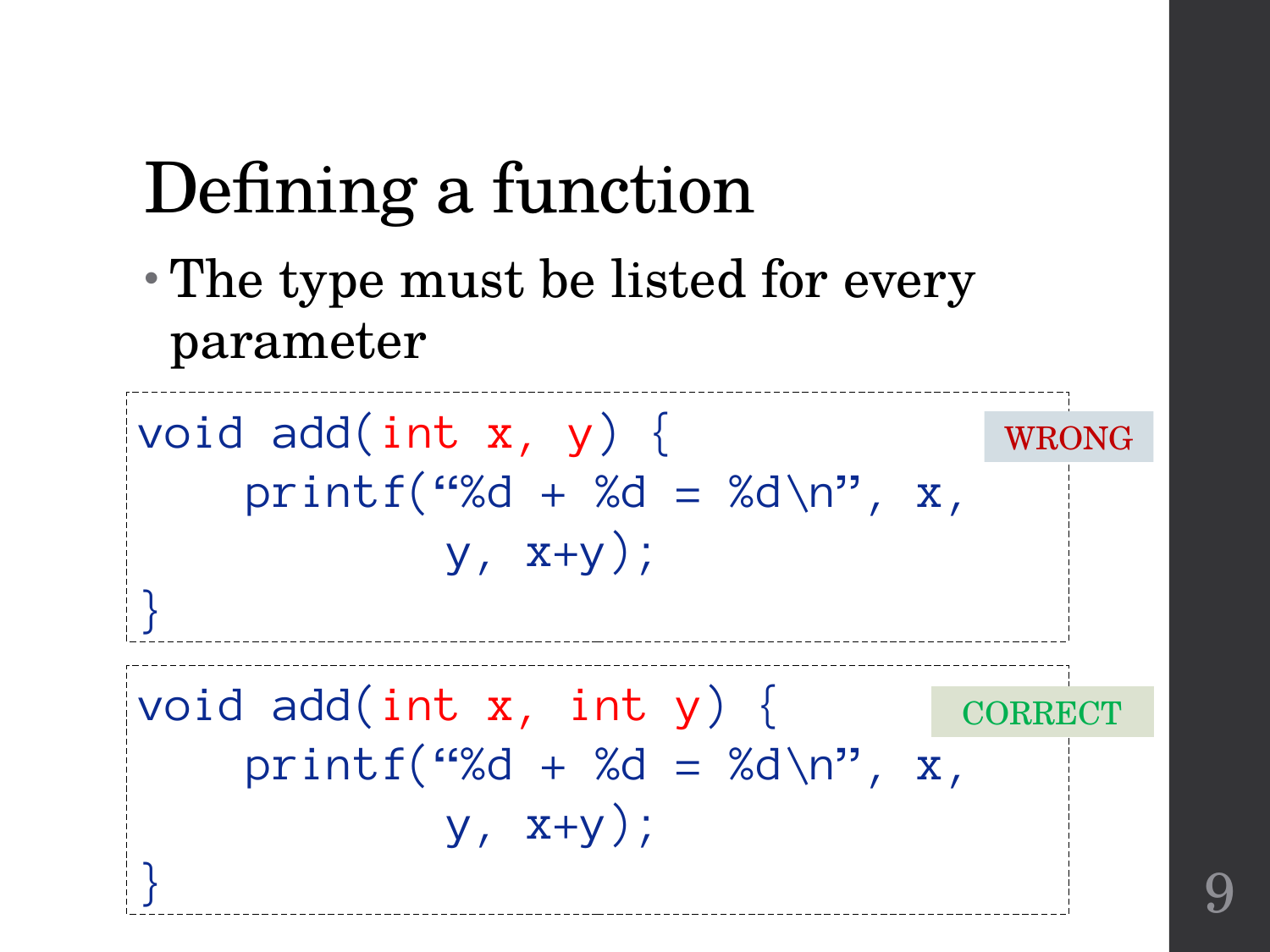

# Defining a function
The type must be listed for every parameter

void add(int x, y) {
    printf(“%d + %d = %d\n”, x, 			  y, x+y);
}
WRONG
void add(int x, int y) {
    printf(“%d + %d = %d\n”, x, 	  		  y, x+y);
}
CORRECT
9